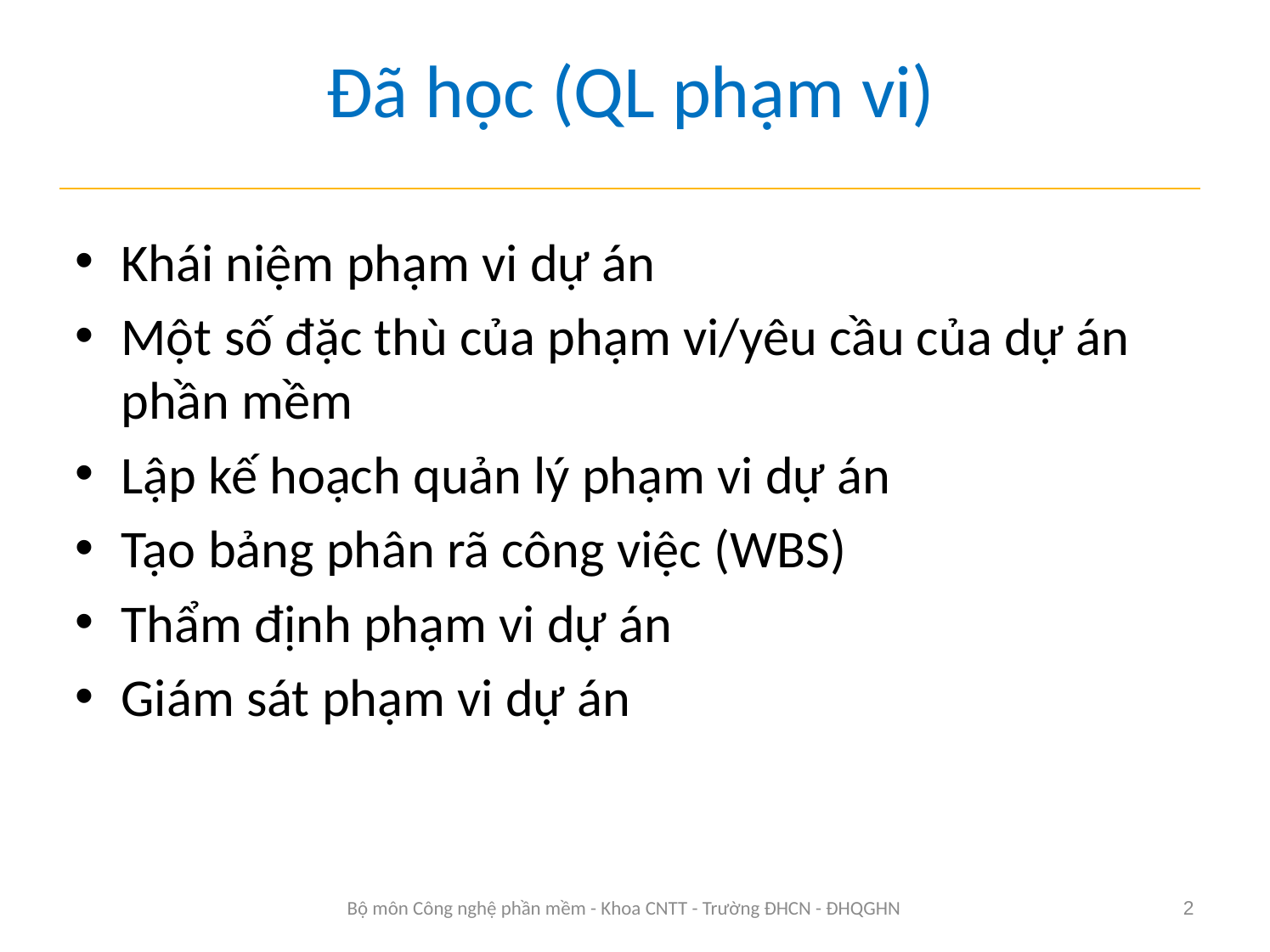

# Đã học (QL phạm vi)
Khái niệm phạm vi dự án
Một số đặc thù của phạm vi/yêu cầu của dự án phần mềm
Lập kế hoạch quản lý phạm vi dự án
Tạo bảng phân rã công việc (WBS)
Thẩm định phạm vi dự án
Giám sát phạm vi dự án

Bộ môn Công nghệ phần mềm - Khoa CNTT - Trường ĐHCN - ĐHQGHN
2